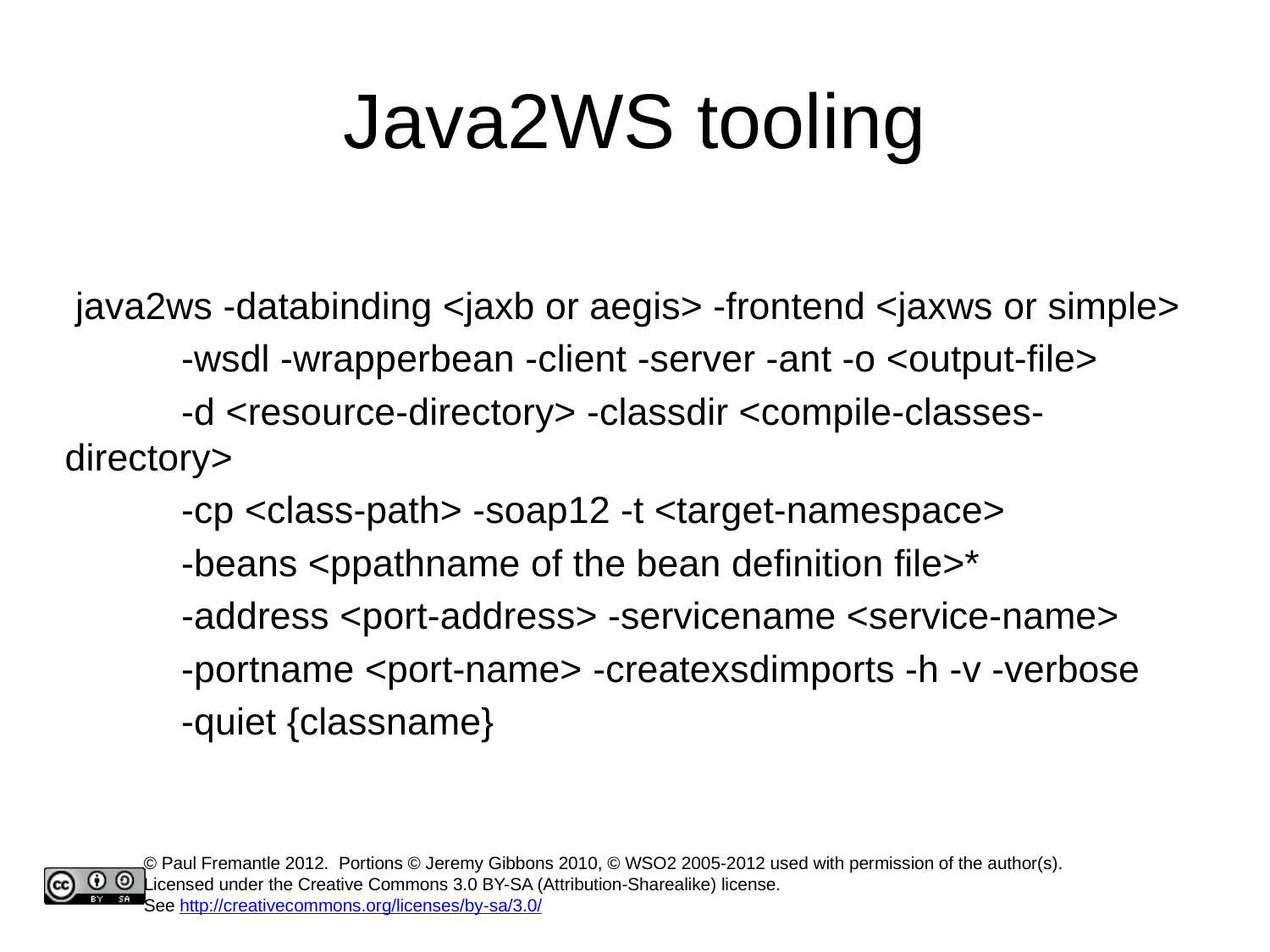

# Java2WS tooling

 java2ws -databinding <jaxb or aegis> -frontend <jaxws or simple>
           -wsdl -wrapperbean -client -server -ant -o <output-file>
           -d <resource-directory> -classdir <compile-classes-directory>
           -cp <class-path> -soap12 -t <target-namespace>
           -beans <ppathname of the bean definition file>*
           -address <port-address> -servicename <service-name>
           -portname <port-name> -createxsdimports -h -v -verbose
           -quiet {classname}